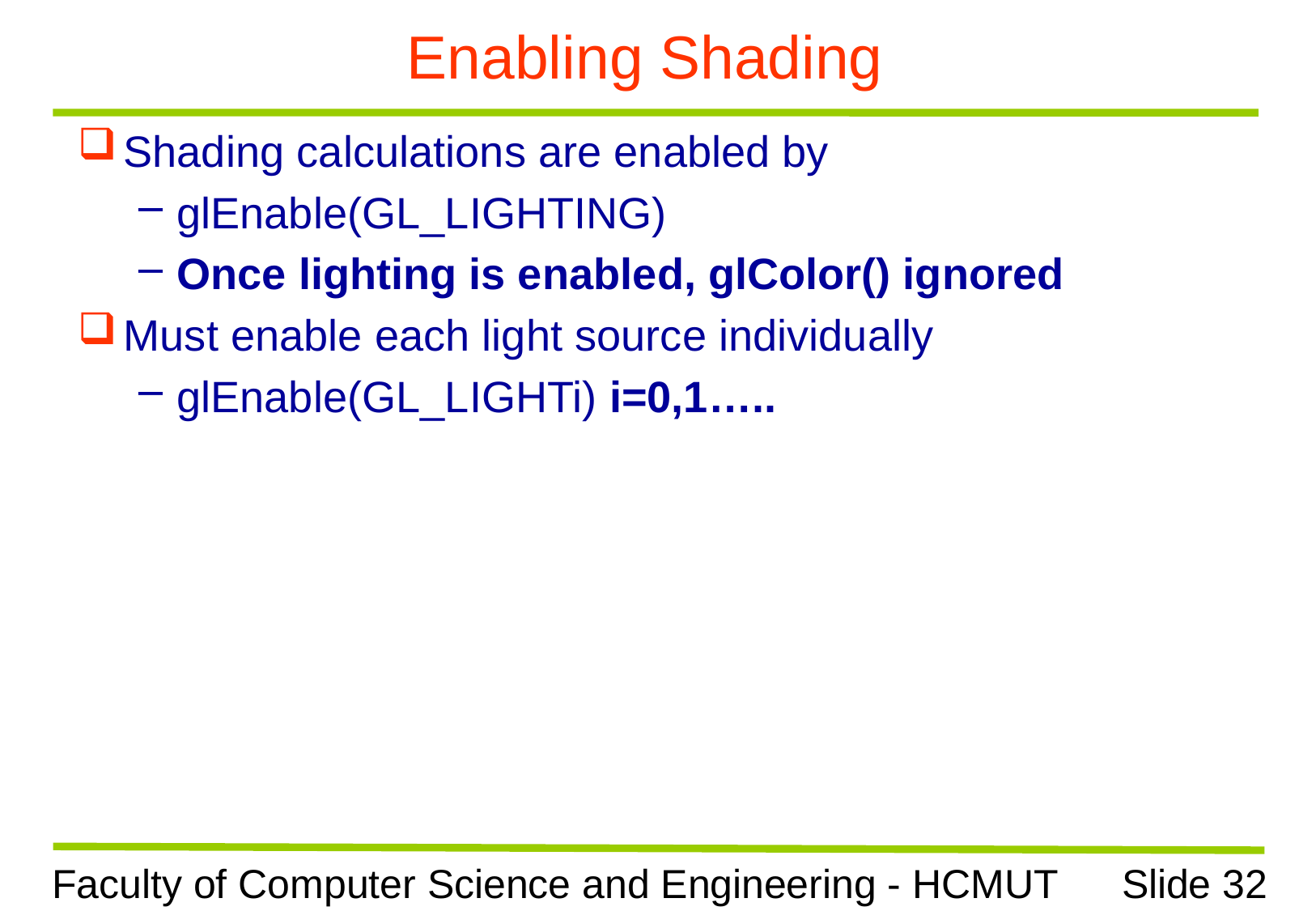

# Enabling Shading
Shading calculations are enabled by
glEnable(GL_LIGHTING)
Once lighting is enabled, glColor() ignored
Must enable each light source individually
glEnable(GL_LIGHTi) i=0,1…..